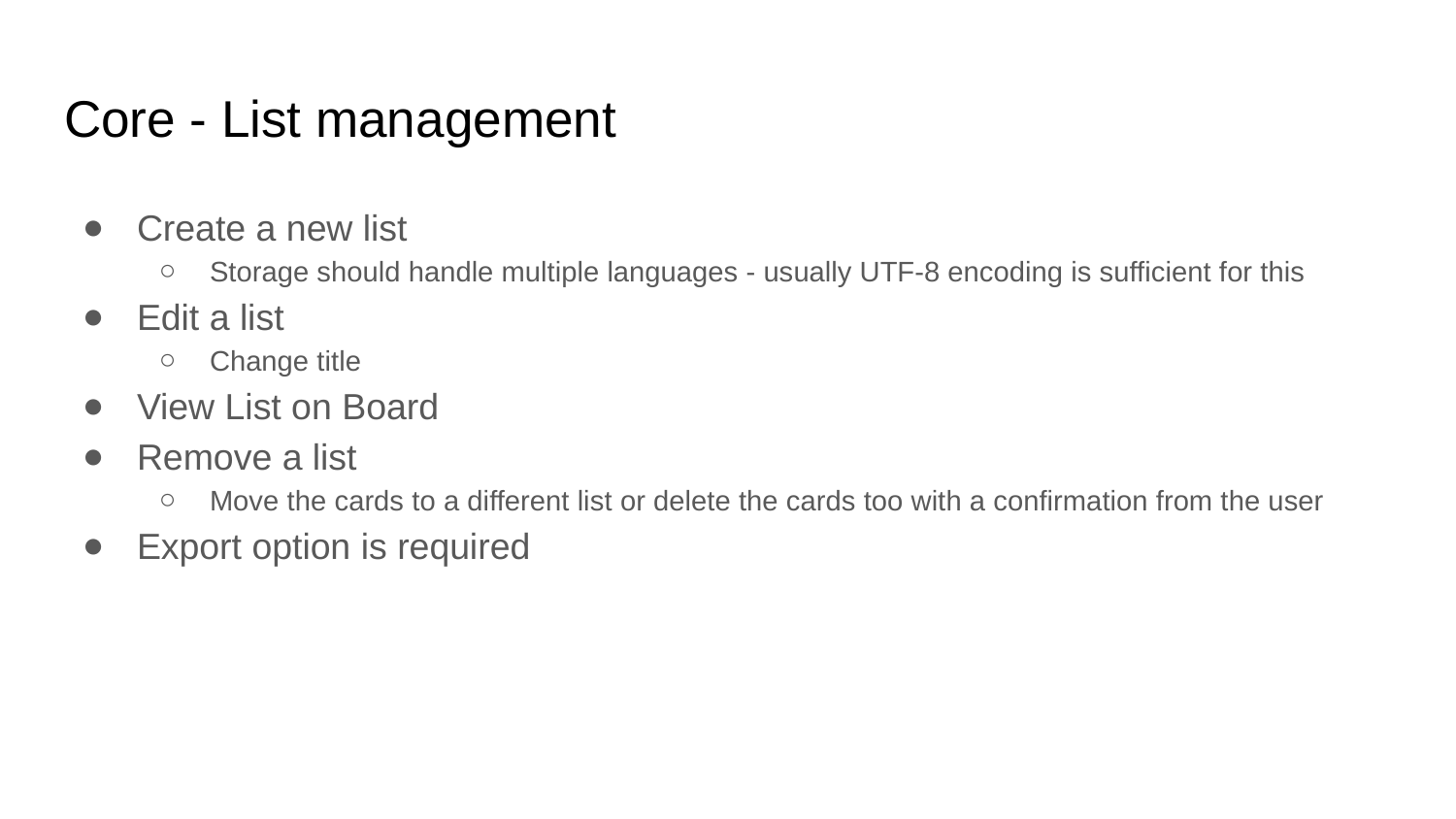

# Core - List management
Create a new list
Storage should handle multiple languages - usually UTF-8 encoding is sufficient for this
Edit a list
Change title
View List on Board
Remove a list
Move the cards to a different list or delete the cards too with a confirmation from the user
Export option is required